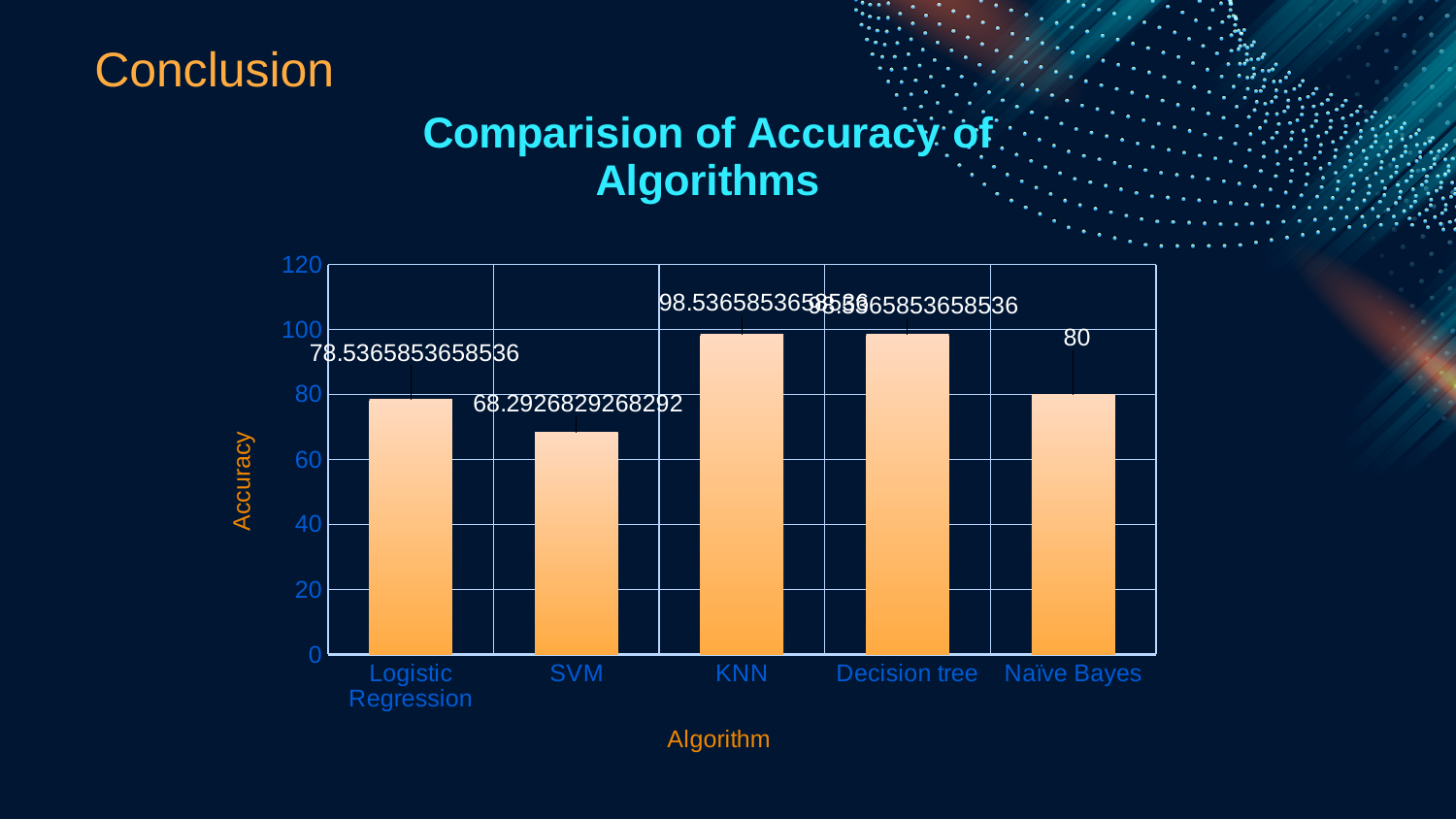

# Conclusion

### Chart: Comparision of Accuracy of Algorithms

| Category | Series 1 |
|---|---|
| Logistic Regression | 78.5365853658536 |
| SVM | 68.2926829268292 |
| KNN | 98.5365853658536 |
| Decision tree | 98.5365853658536 |
| Naïve Bayes | 80.0 |